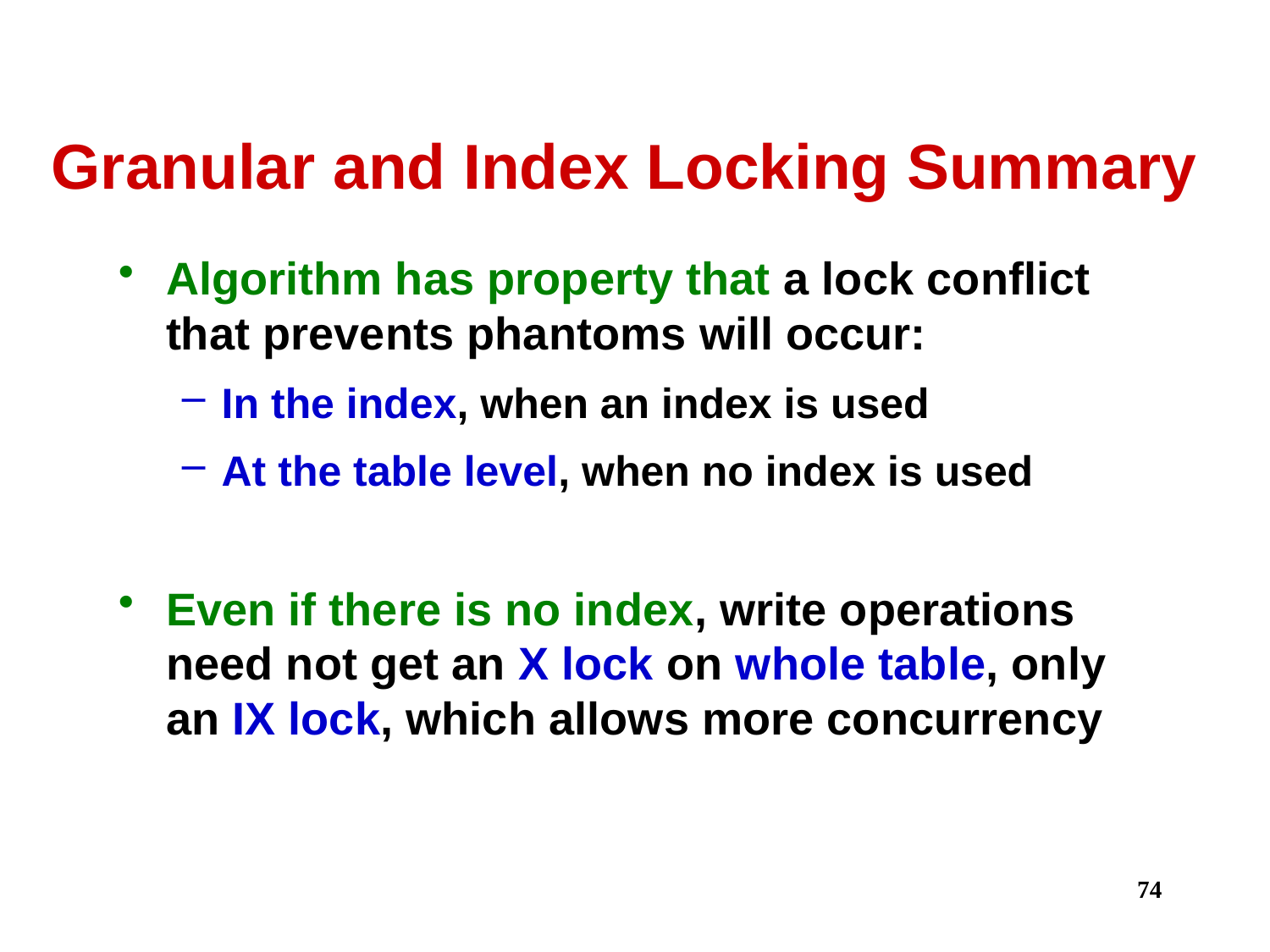

# Granular and Index Locking Summary
Algorithm has property that a lock conflict that prevents phantoms will occur:
In the index, when an index is used
At the table level, when no index is used

Even if there is no index, write operations need not get an X lock on whole table, only an IX lock, which allows more concurrency
74